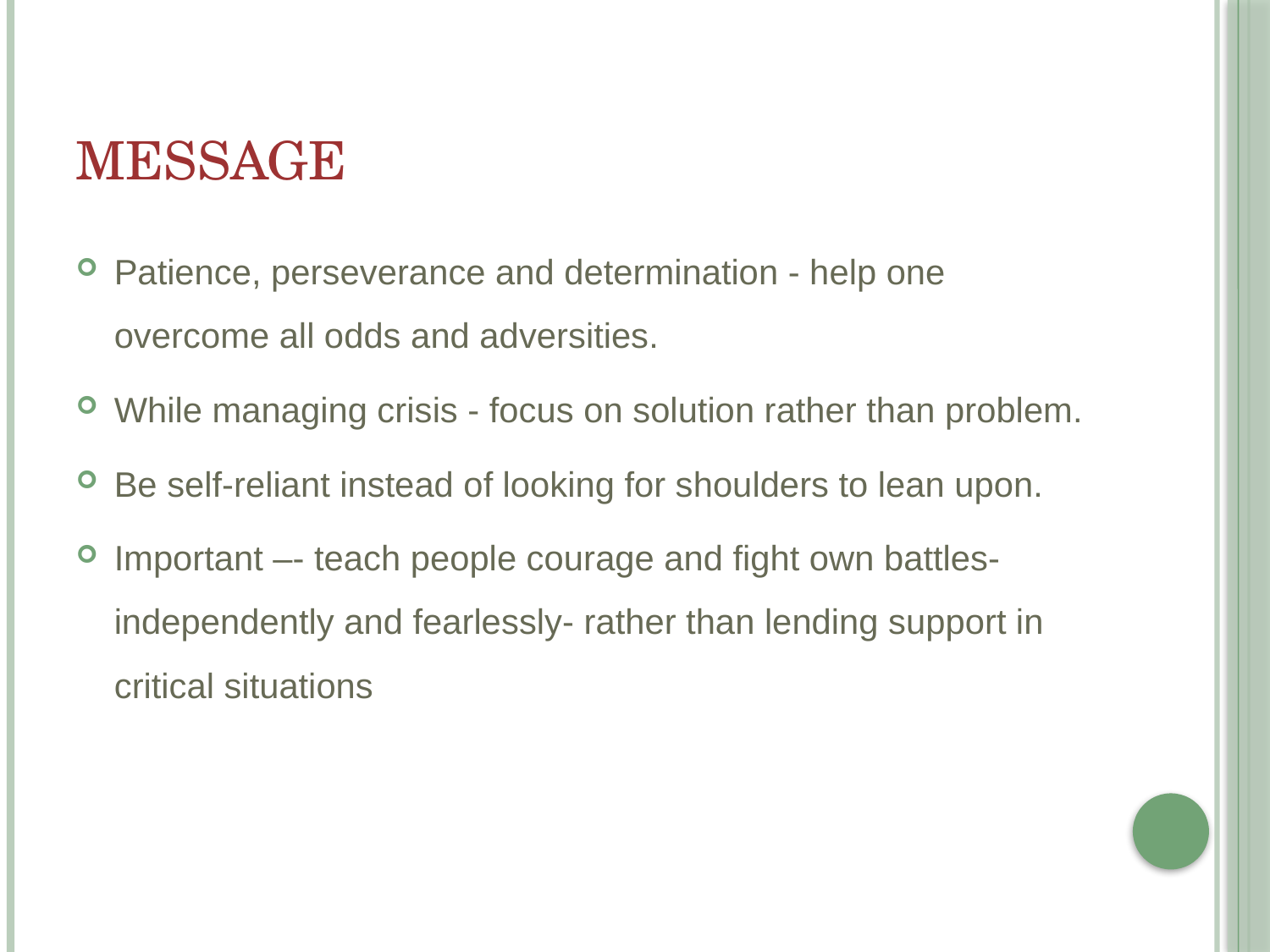

# MESSAGE
Patience, perseverance and determination - help one overcome all odds and adversities.
While managing crisis - focus on solution rather than problem.
Be self-reliant instead of looking for shoulders to lean upon.
Important –- teach people courage and fight own battles- independently and fearlessly- rather than lending support in critical situations